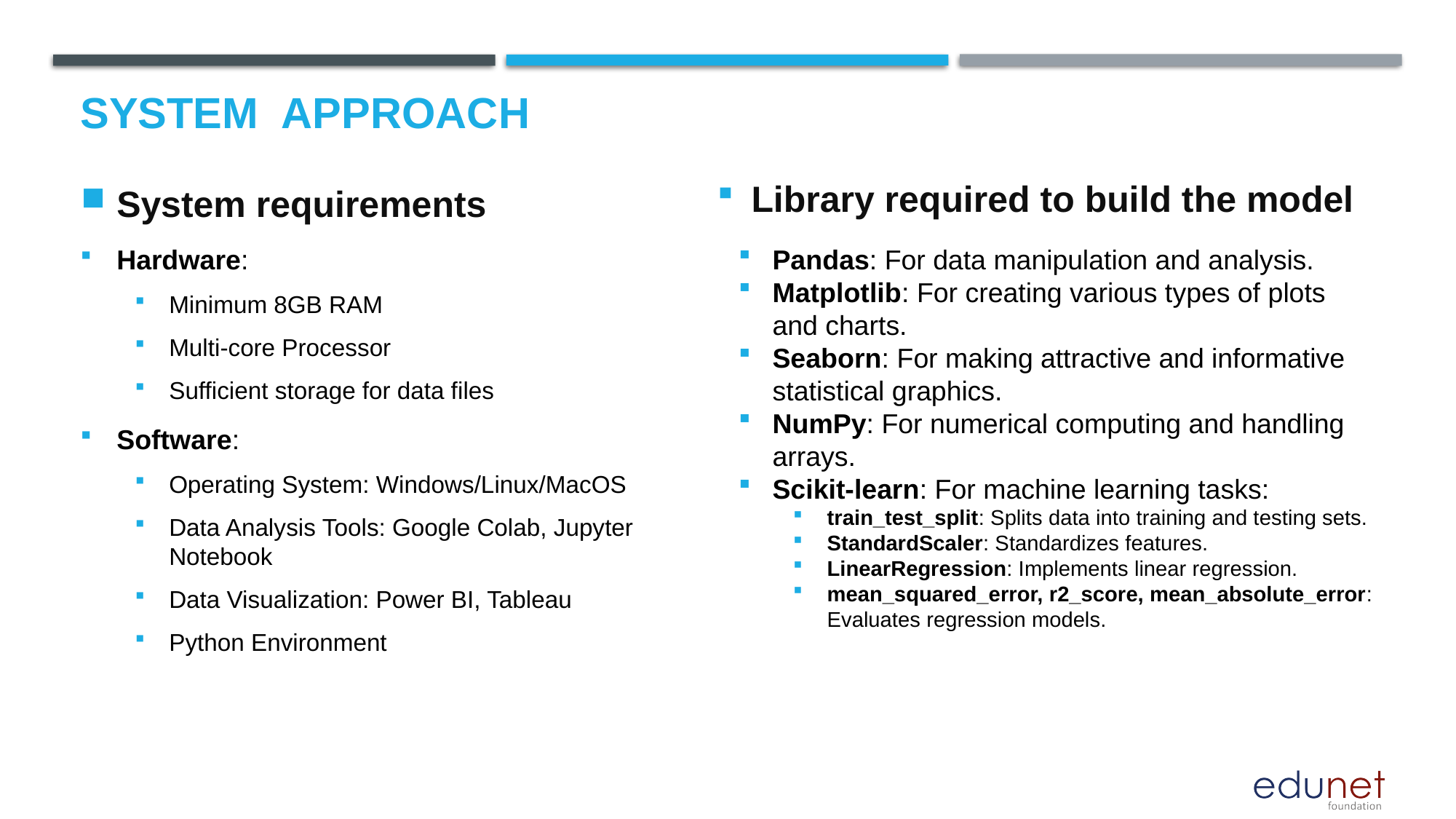

# System  Approach
System requirements
Hardware:
Minimum 8GB RAM
Multi-core Processor
Sufficient storage for data files
Software:
Operating System: Windows/Linux/MacOS
Data Analysis Tools: Google Colab, Jupyter Notebook
Data Visualization: Power BI, Tableau
Python Environment

Library required to build the model

Pandas: For data manipulation and analysis.
Matplotlib: For creating various types of plots and charts.
Seaborn: For making attractive and informative statistical graphics.
NumPy: For numerical computing and handling arrays.
Scikit-learn: For machine learning tasks:
train_test_split: Splits data into training and testing sets.
StandardScaler: Standardizes features.
LinearRegression: Implements linear regression.
mean_squared_error, r2_score, mean_absolute_error: Evaluates regression models.